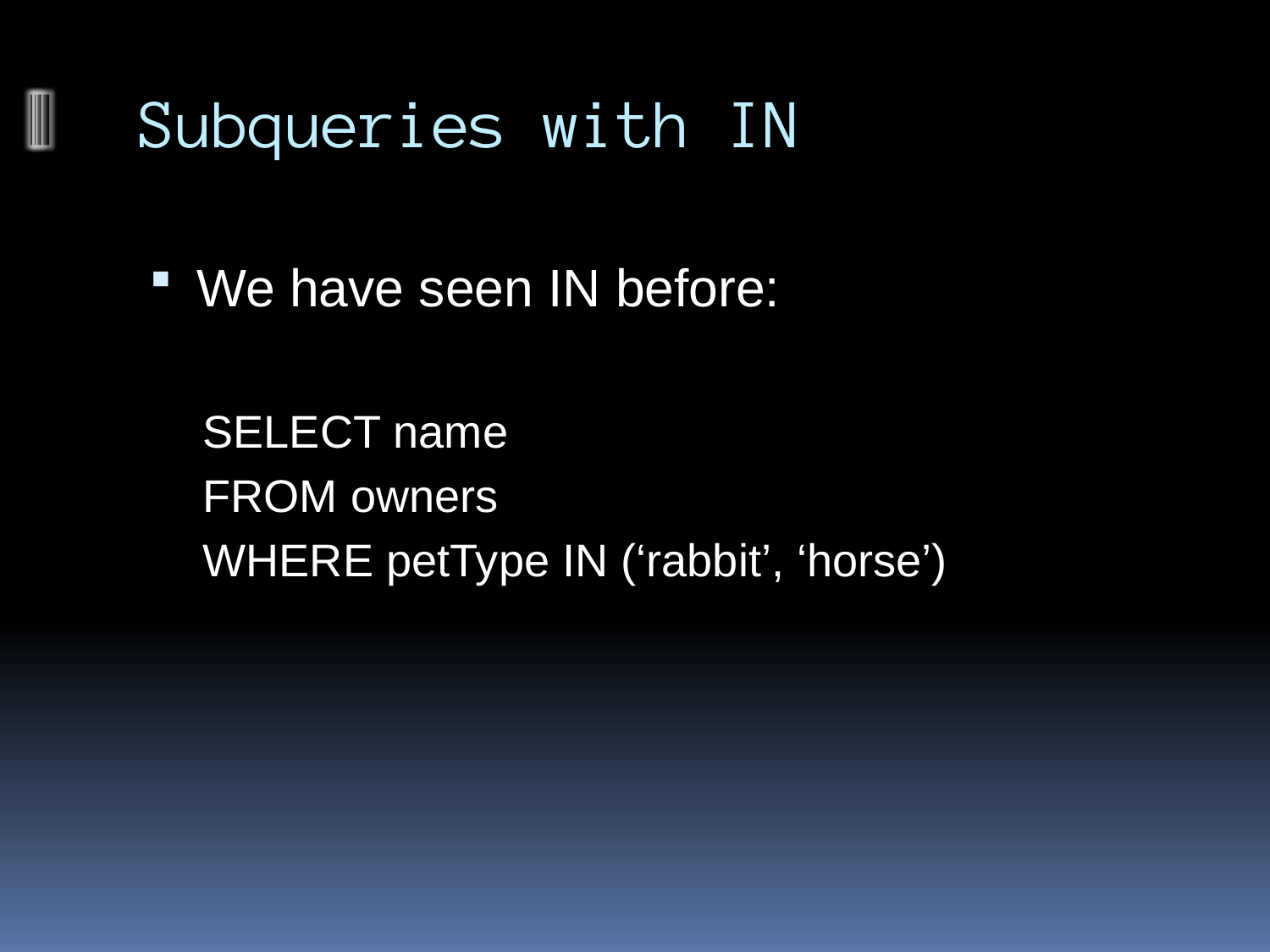

# Subqueries with IN
We have seen IN before:

SELECT name
FROM owners
WHERE petType IN (‘rabbit’, ‘horse’)